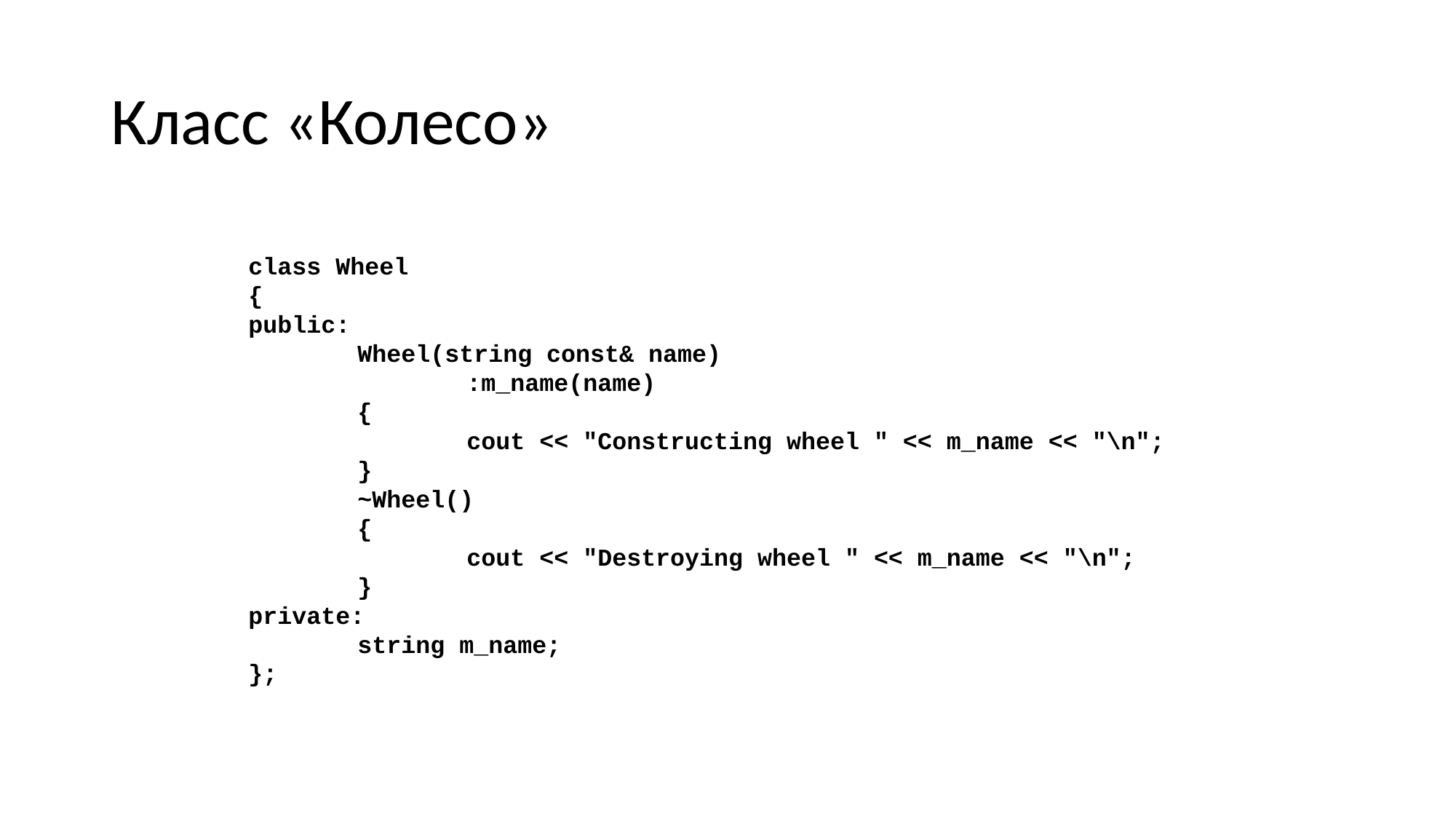

# Класс «Колесо»
class Wheel
{
public:
	Wheel(string const& name)
		:m_name(name)
	{
		cout << "Constructing wheel " << m_name << "\n";
	}
	~Wheel()
	{
		cout << "Destroying wheel " << m_name << "\n";
	}
private:
	string m_name;
};